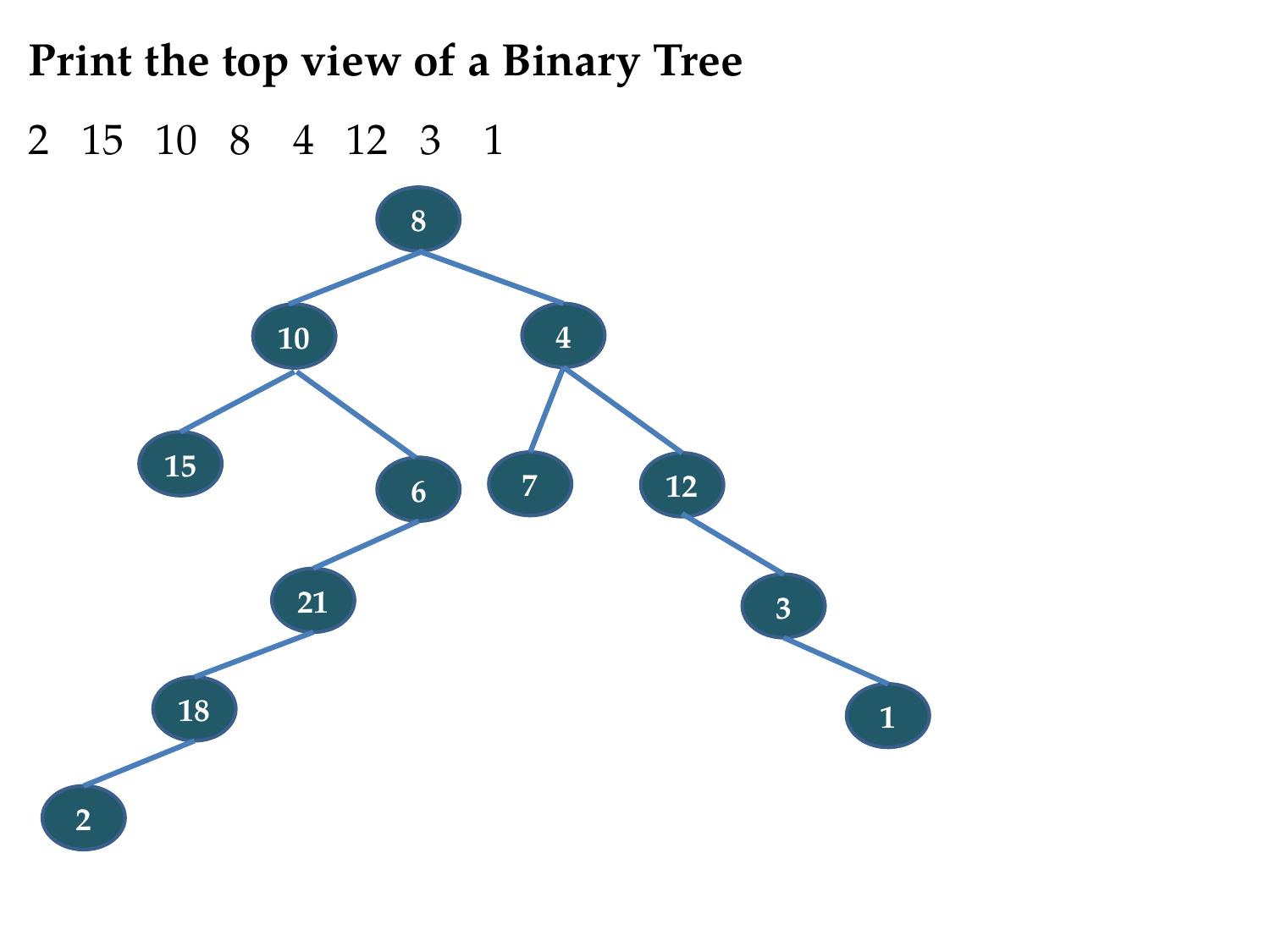

# Print the top view of a Binary Tree
2   15   10   8    4   12   3    1
8
4
10
15
12
6
7
21
3
18
1
2